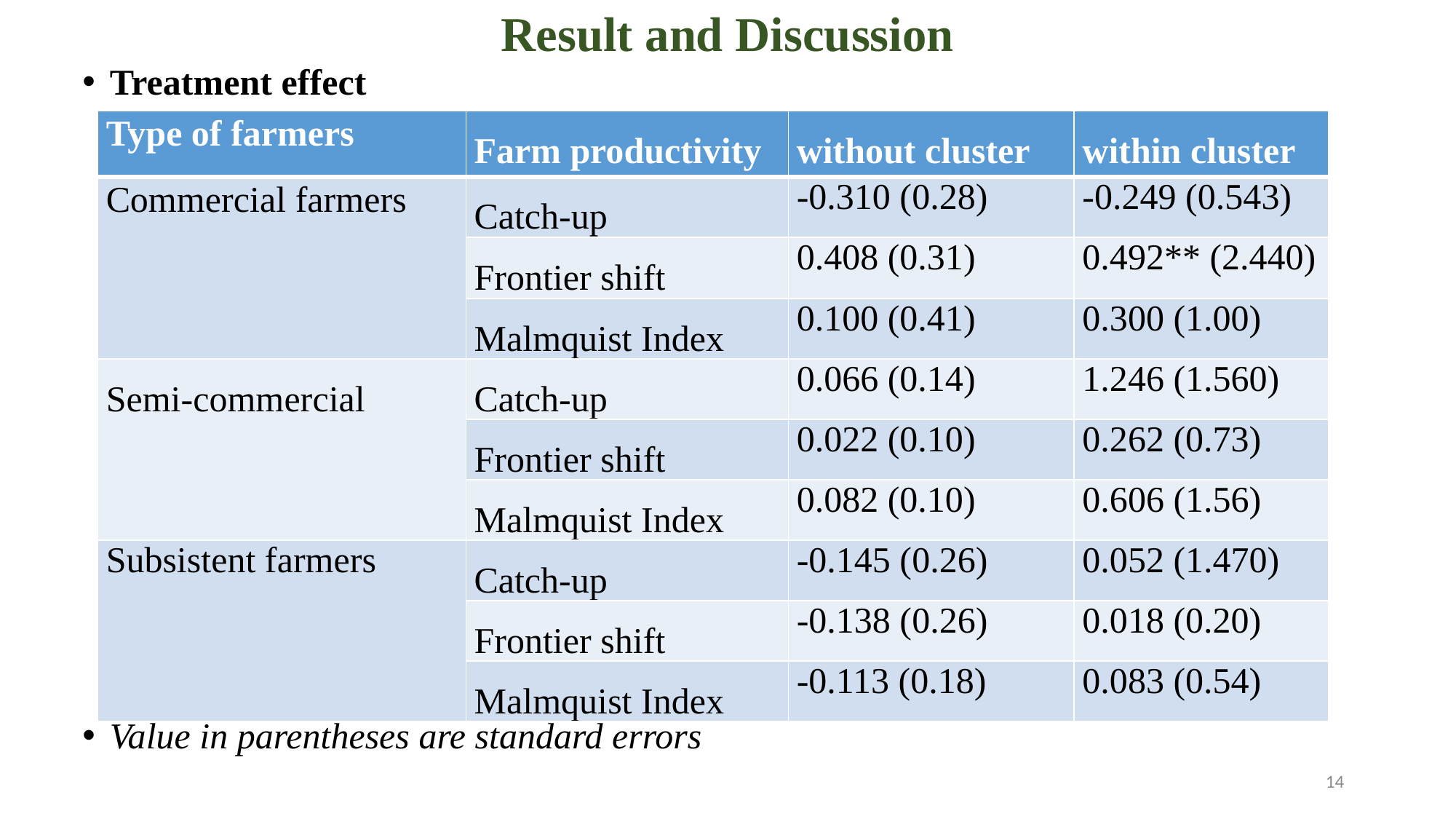

# Result and Discussion
Treatment effect

Value in parentheses are standard errors

| Type of farmers | Farm productivity | without cluster | within cluster |
| --- | --- | --- | --- |
| Commercial farmers | Catch-up | -0.310 (0.28) | -0.249 (0.543) |
|  | Frontier shift | 0.408 (0.31) | 0.492\*\* (2.440) |
|  | Malmquist Index | 0.100 (0.41) | 0.300 (1.00) |
| Semi-commercial | Catch-up | 0.066 (0.14) | 1.246 (1.560) |
|  | Frontier shift | 0.022 (0.10) | 0.262 (0.73) |
|  | Malmquist Index | 0.082 (0.10) | 0.606 (1.56) |
| Subsistent farmers | Catch-up | -0.145 (0.26) | 0.052 (1.470) |
|  | Frontier shift | -0.138 (0.26) | 0.018 (0.20) |
|  | Malmquist Index | -0.113 (0.18) | 0.083 (0.54) |
14